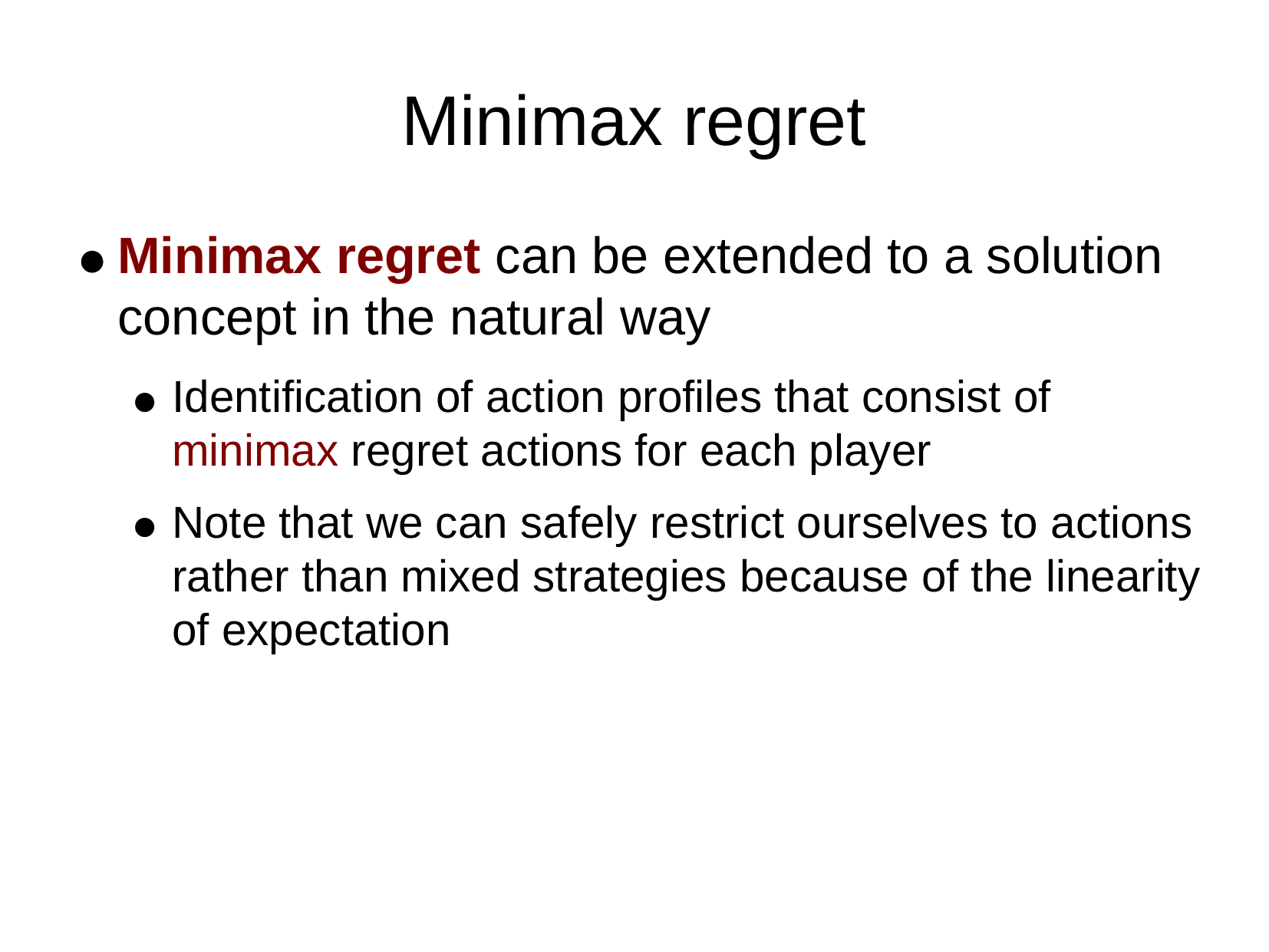

Minimax regret
Minimax regret can be extended to a solution concept in the natural way
Identification of action profiles that consist of minimax regret actions for each player
Note that we can safely restrict ourselves to actions rather than mixed strategies because of the linearity of expectation